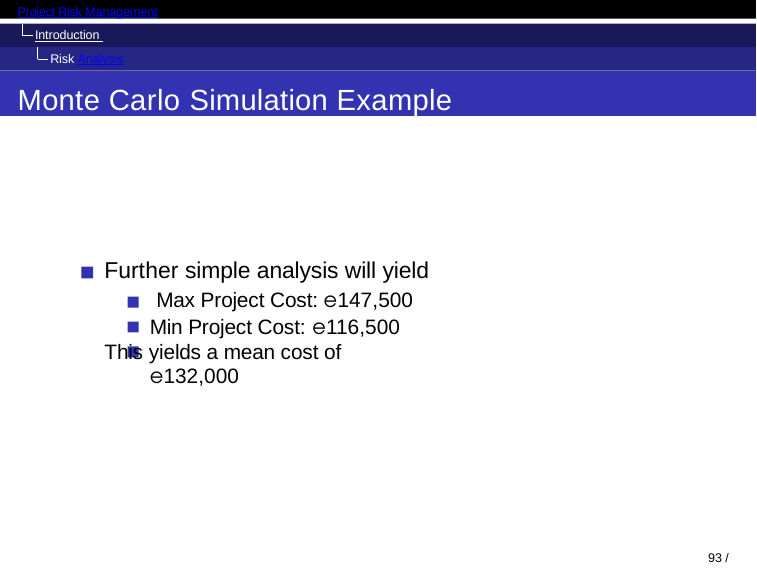

Project Risk Management
Introduction  Risk Analysis

Monte Carlo Simulation Example
Further simple analysis will yield  Max Project Cost: e147,500  Min Project Cost: e116,500
This yields a mean cost of e132,000

93 / 98